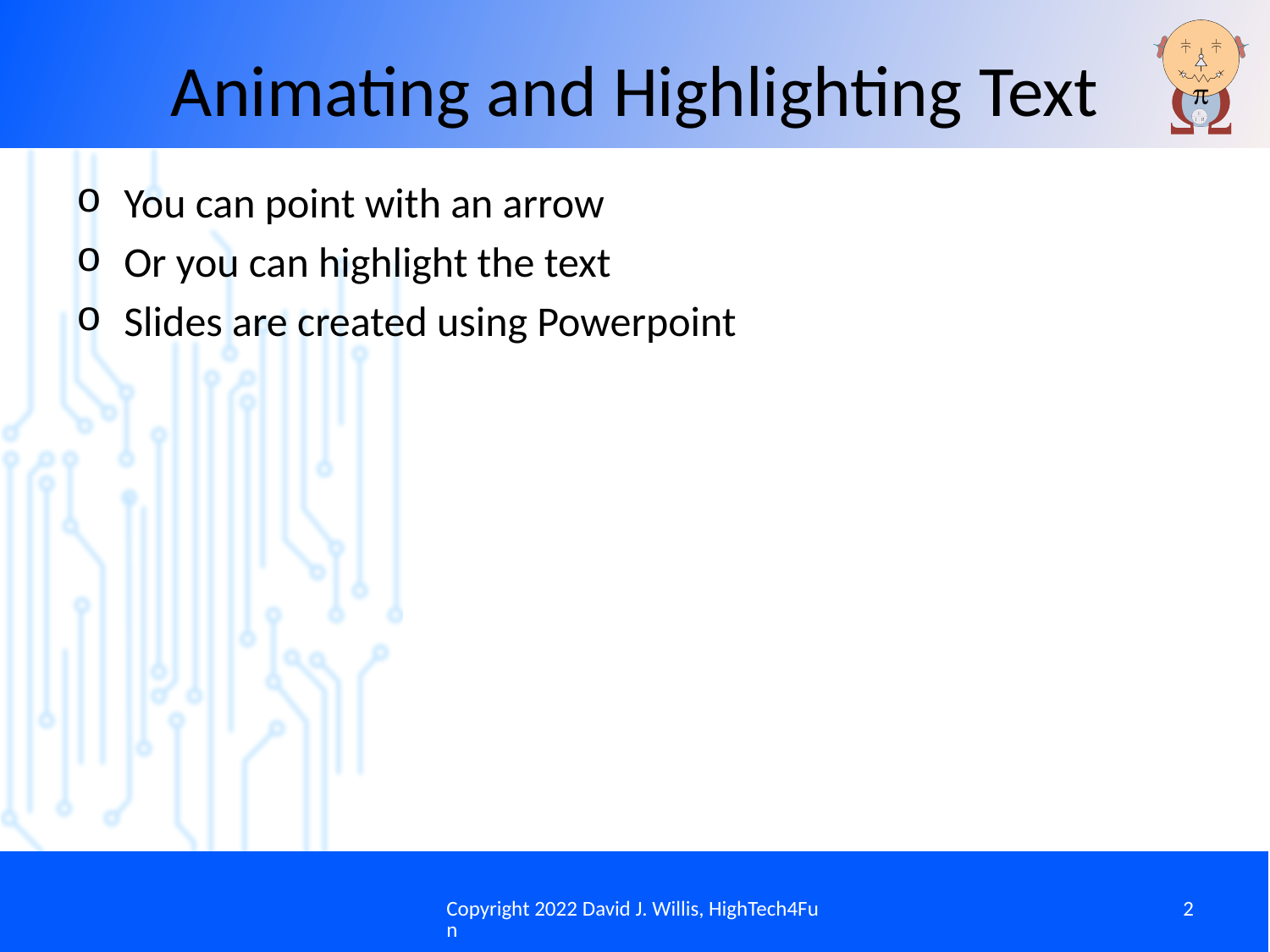

# Animating and Highlighting Text
You can point with an arrow
Or you can highlight the text
Slides are created using Powerpoint
Copyright 2022 David J. Willis, HighTech4Fun
2